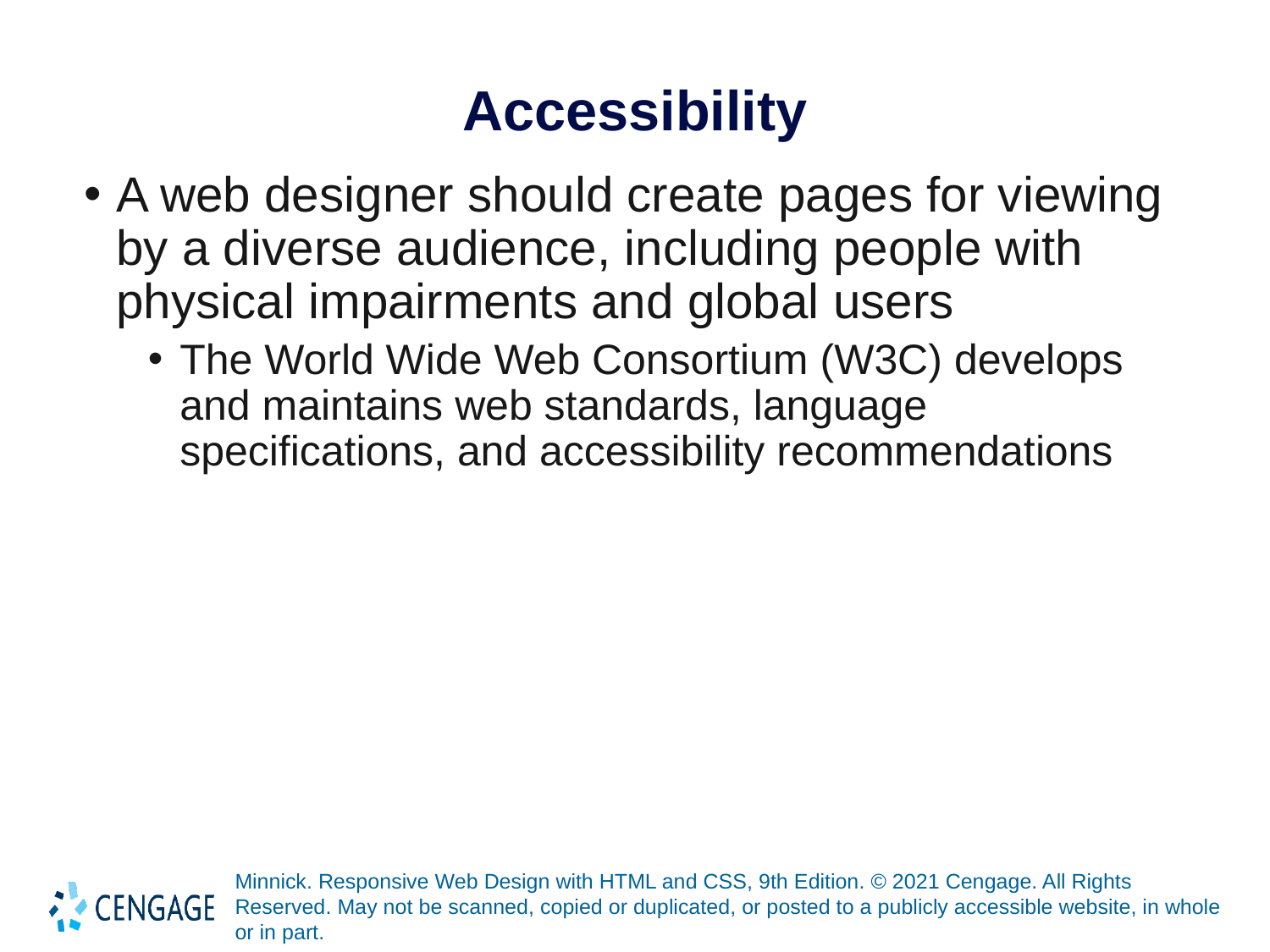

# Accessibility
A web designer should create pages for viewing by a diverse audience, including people with physical impairments and global users
The World Wide Web Consortium (W3C) develops and maintains web standards, language specifications, and accessibility recommendations
Minnick. Responsive Web Design with HTML and CSS, 9th Edition. © 2021 Cengage. All Rights Reserved. May not be scanned, copied or duplicated, or posted to a publicly accessible website, in whole or in part.